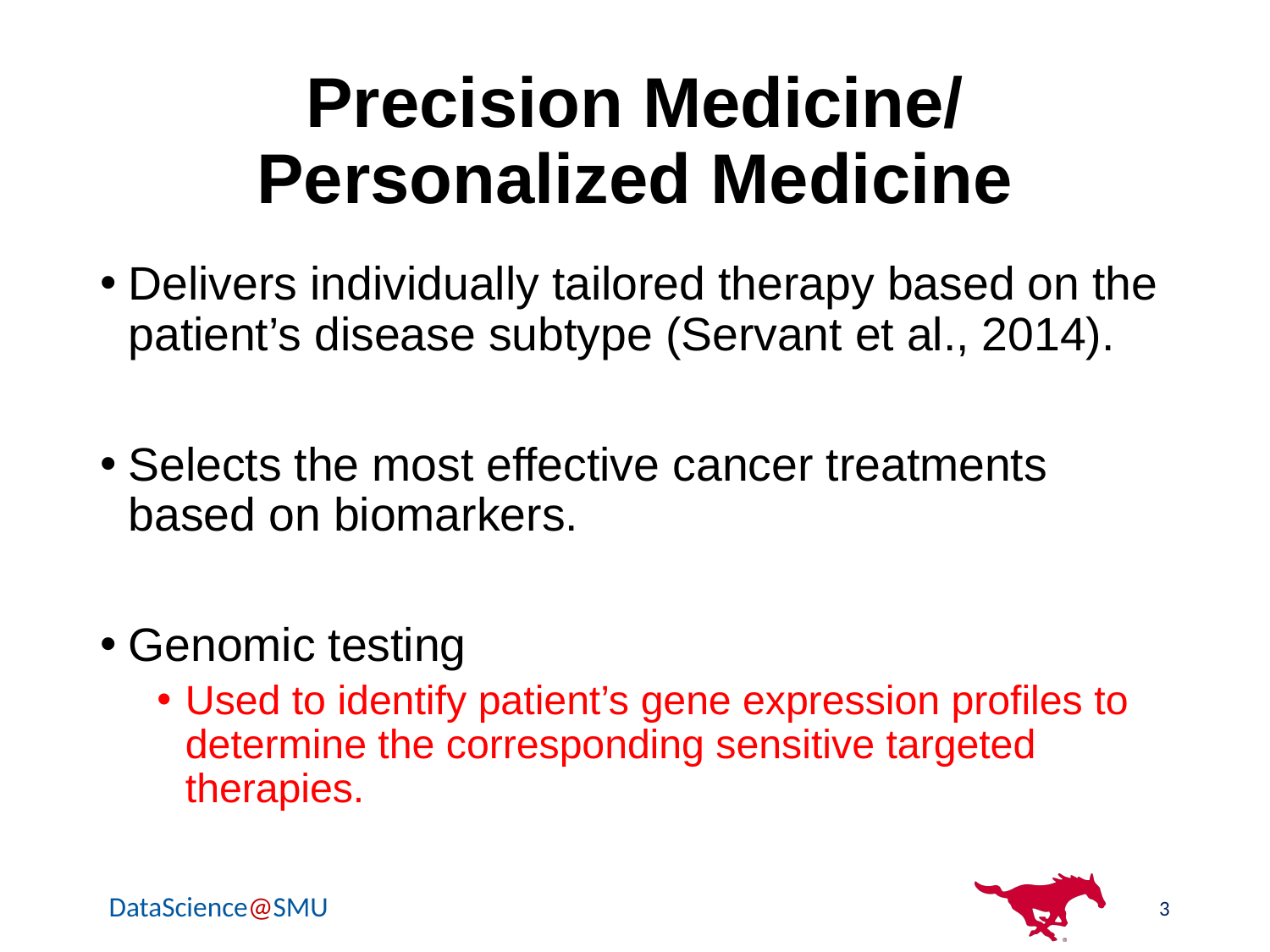

# Precision Medicine/ Personalized Medicine
Delivers individually tailored therapy based on the patient’s disease subtype (Servant et al., 2014).

Selects the most effective cancer treatments based on biomarkers.

Genomic testing
Used to identify patient’s gene expression profiles to determine the corresponding sensitive targeted therapies.
3